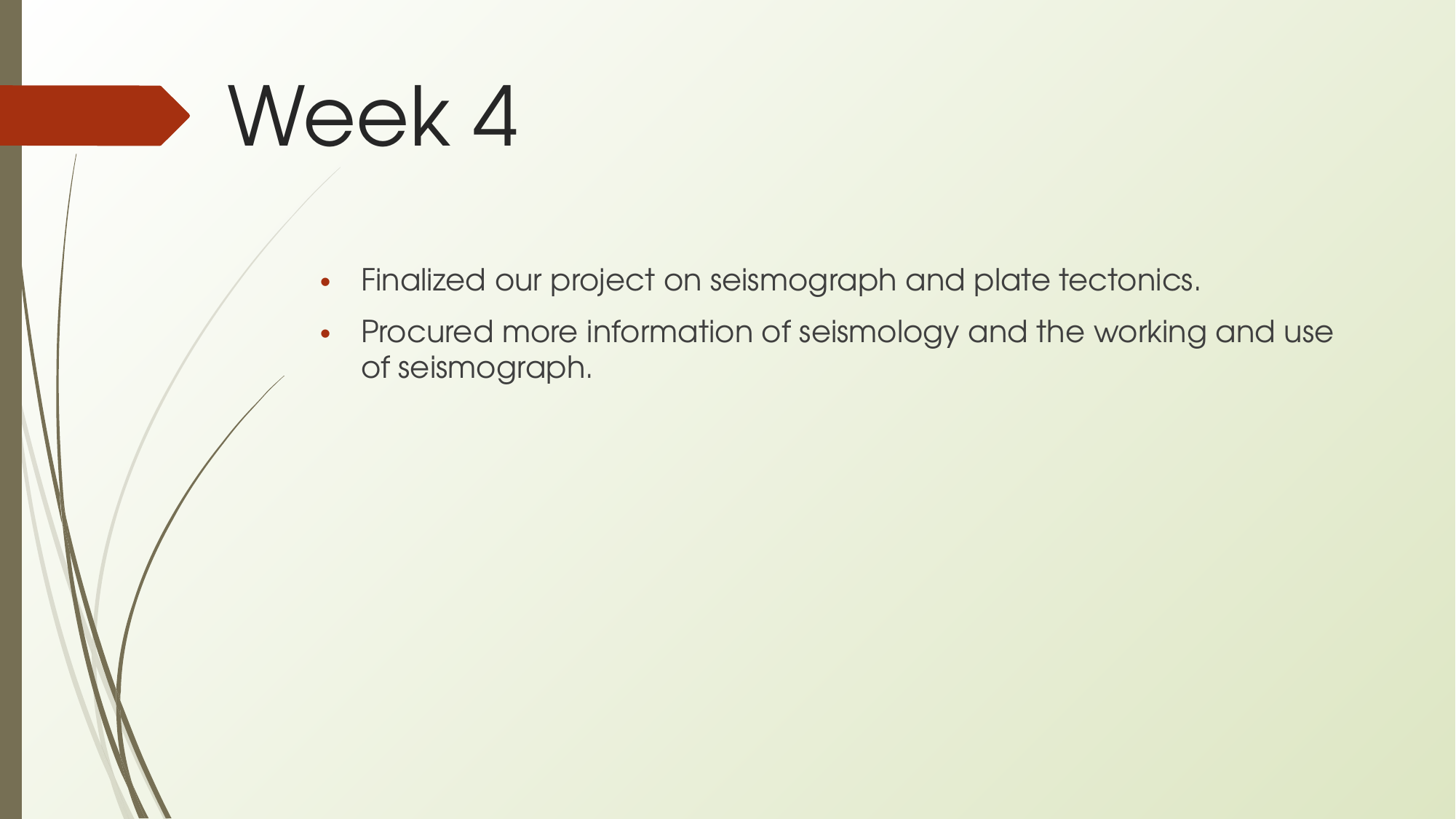

# Week 4
Finalized our project on seismograph and plate tectonics.
Procured more information of seismology and the working and use of seismograph.